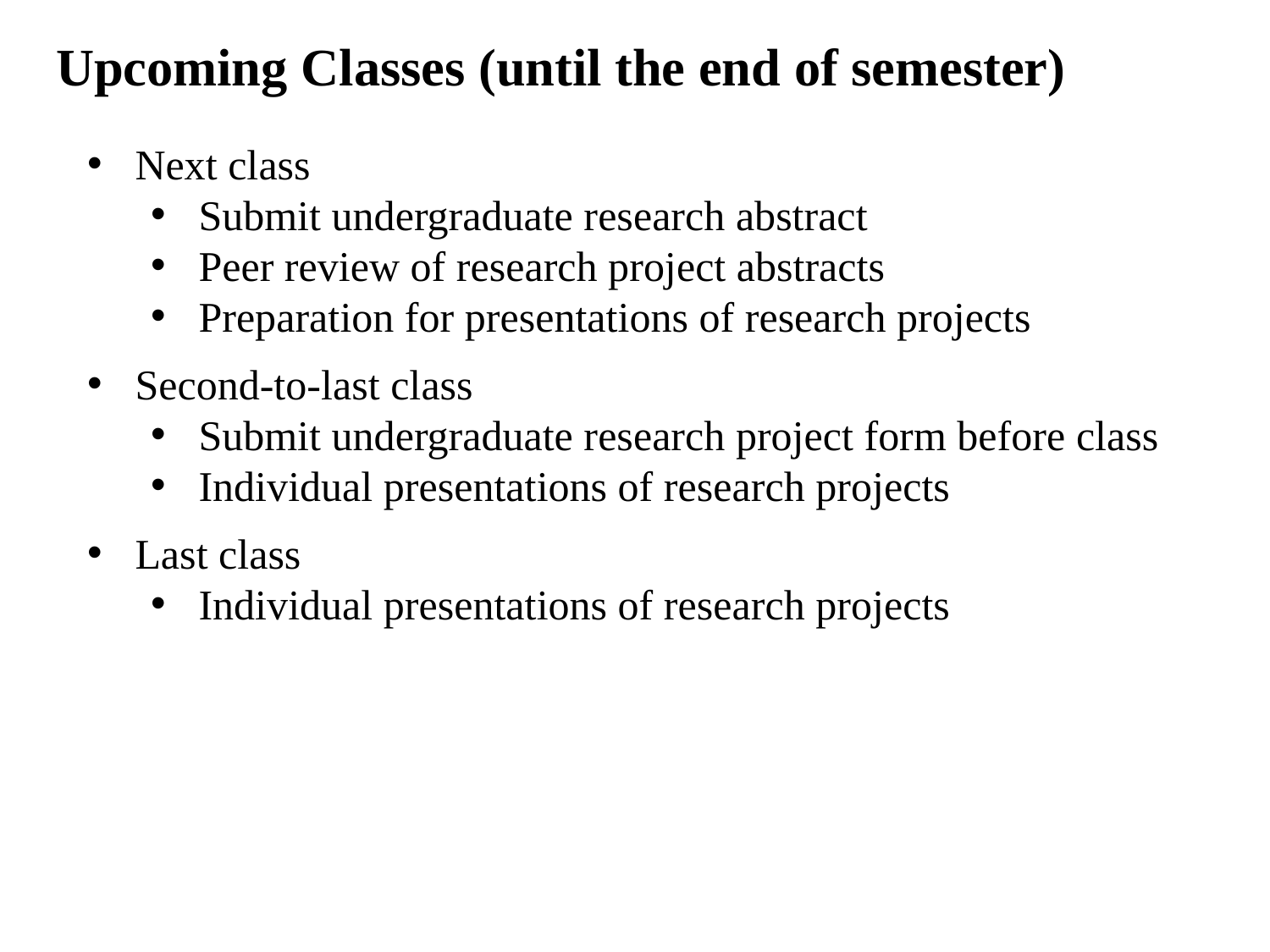

Upcoming Classes (until the end of semester)
Next class
Submit undergraduate research abstract
Peer review of research project abstracts
Preparation for presentations of research projects

Second-to-last class
Submit undergraduate research project form before class
Individual presentations of research projects

Last class
Individual presentations of research projects